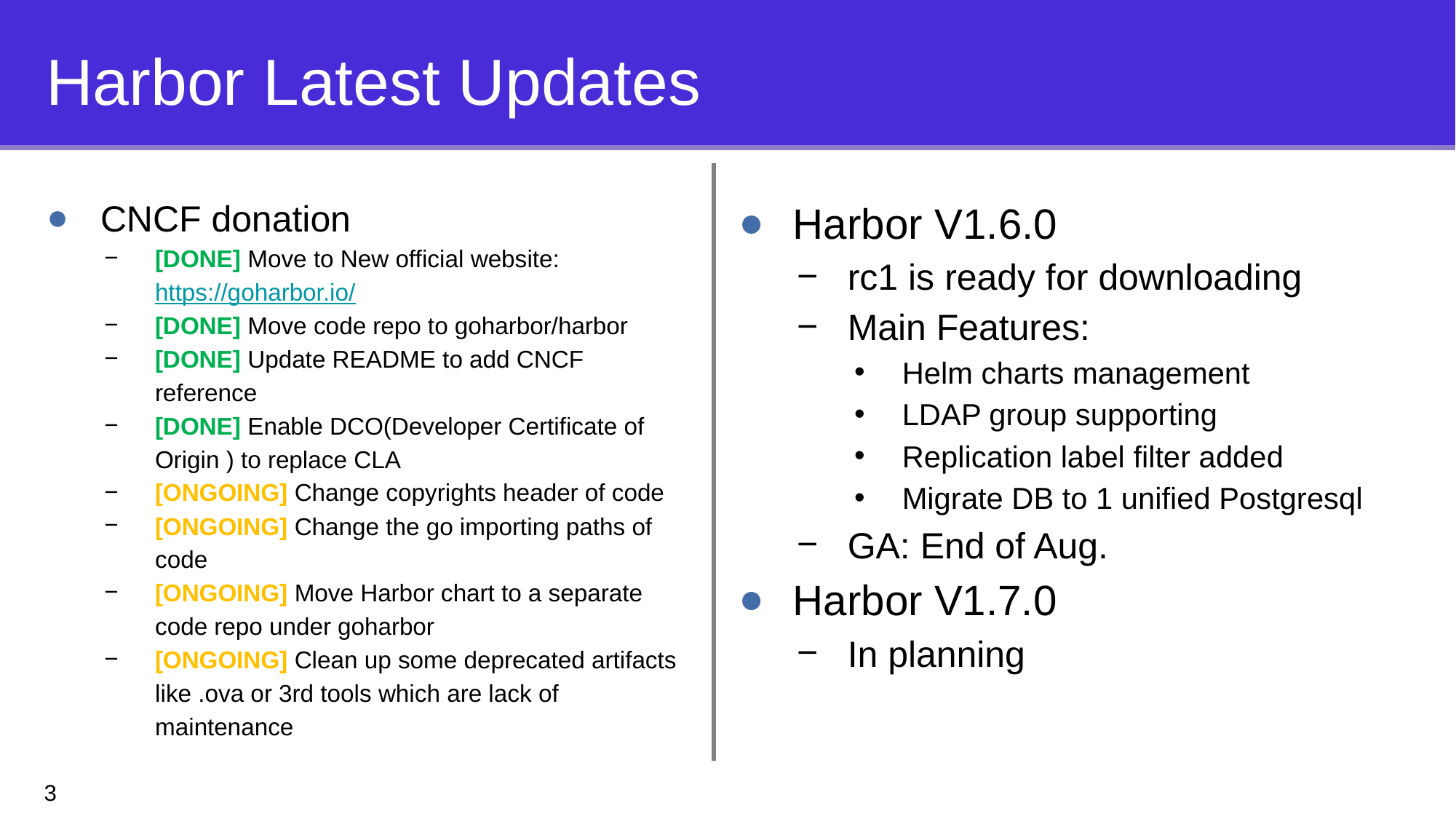

# Harbor Latest Updates
CNCF donation
[DONE] Move to New official website: https://goharbor.io/
[DONE] Move code repo to goharbor/harbor
[DONE] Update README to add CNCF reference
[DONE] Enable DCO(Developer Certificate of Origin ) to replace CLA
[ONGOING] Change copyrights header of code
[ONGOING] Change the go importing paths of code
[ONGOING] Move Harbor chart to a separate code repo under goharbor
[ONGOING] Clean up some deprecated artifacts like .ova or 3rd tools which are lack of maintenance
Harbor V1.6.0
rc1 is ready for downloading
Main Features:
Helm charts management
LDAP group supporting
Replication label filter added
Migrate DB to 1 unified Postgresql
GA: End of Aug.
Harbor V1.7.0
In planning
3